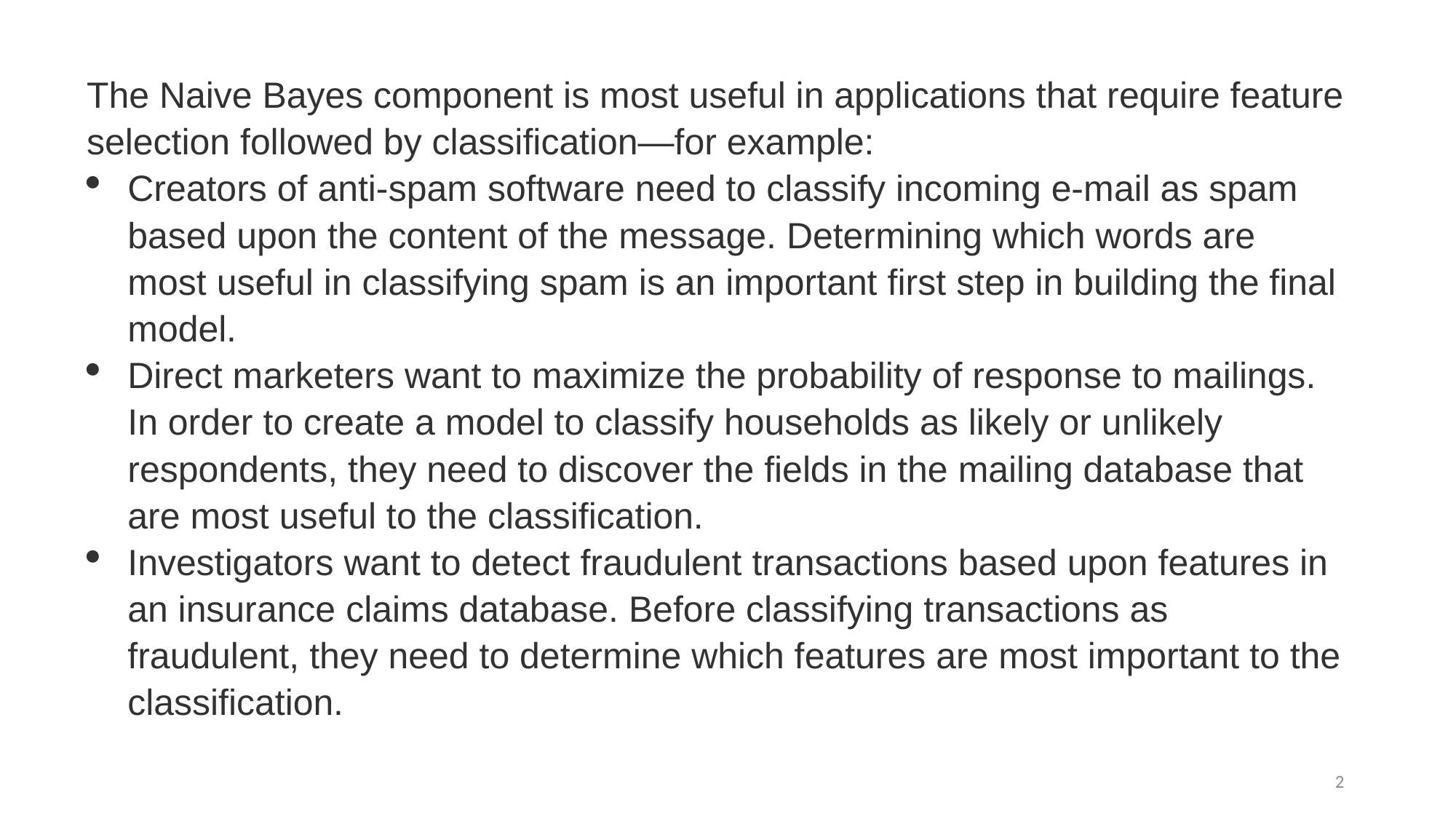

The Naive Bayes component is most useful in applications that require feature selection followed by classification—for example:
Creators of anti-spam software need to classify incoming e-mail as spam based upon the content of the message. Determining which words are most useful in classifying spam is an important first step in building the final model.
Direct marketers want to maximize the probability of response to mailings. In order to create a model to classify households as likely or unlikely respondents, they need to discover the fields in the mailing database that are most useful to the classification.
Investigators want to detect fraudulent transactions based upon features in an insurance claims database. Before classifying transactions as fraudulent, they need to determine which features are most important to the classification.
2